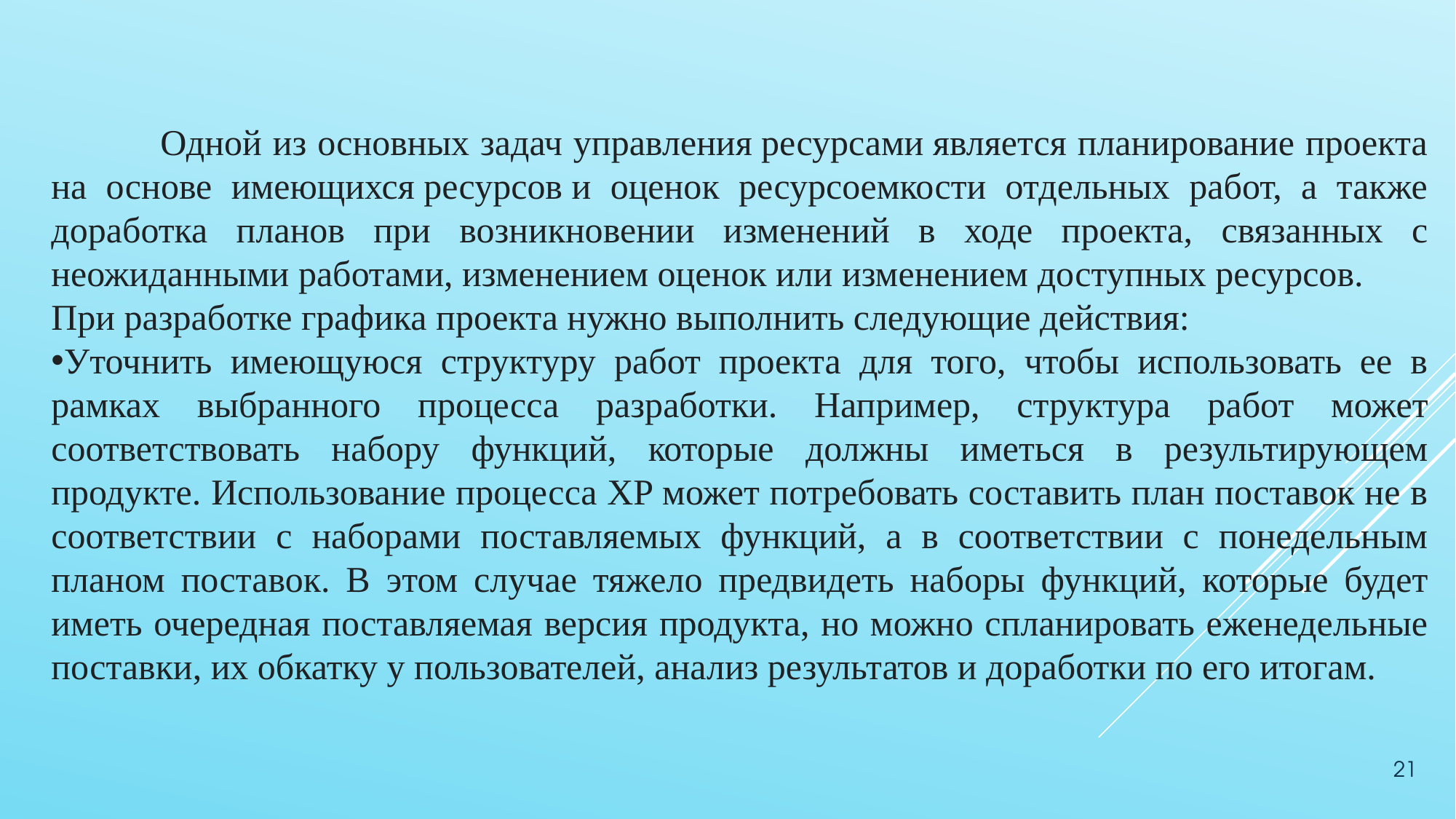

Одной из основных задач управления ресурсами является планирование проекта на основе имеющихся ресурсов и оценок ресурсоемкости отдельных работ, а также доработка планов при возникновении изменений в ходе проекта, связанных с неожиданными работами, изменением оценок или изменением доступных ресурсов.
При разработке графика проекта нужно выполнить следующие действия:
Уточнить имеющуюся структуру работ проекта для того, чтобы использовать ее в рамках выбранного процесса разработки. Например, структура работ может соответствовать набору функций, которые должны иметься в результирующем продукте. Использование процесса XP может потребовать составить план поставок не в соответствии с наборами поставляемых функций, а в соответствии с понедельным планом поставок. В этом случае тяжело предвидеть наборы функций, которые будет иметь очередная поставляемая версия продукта, но можно спланировать еженедельные поставки, их обкатку у пользователей, анализ результатов и доработки по его итогам.
21